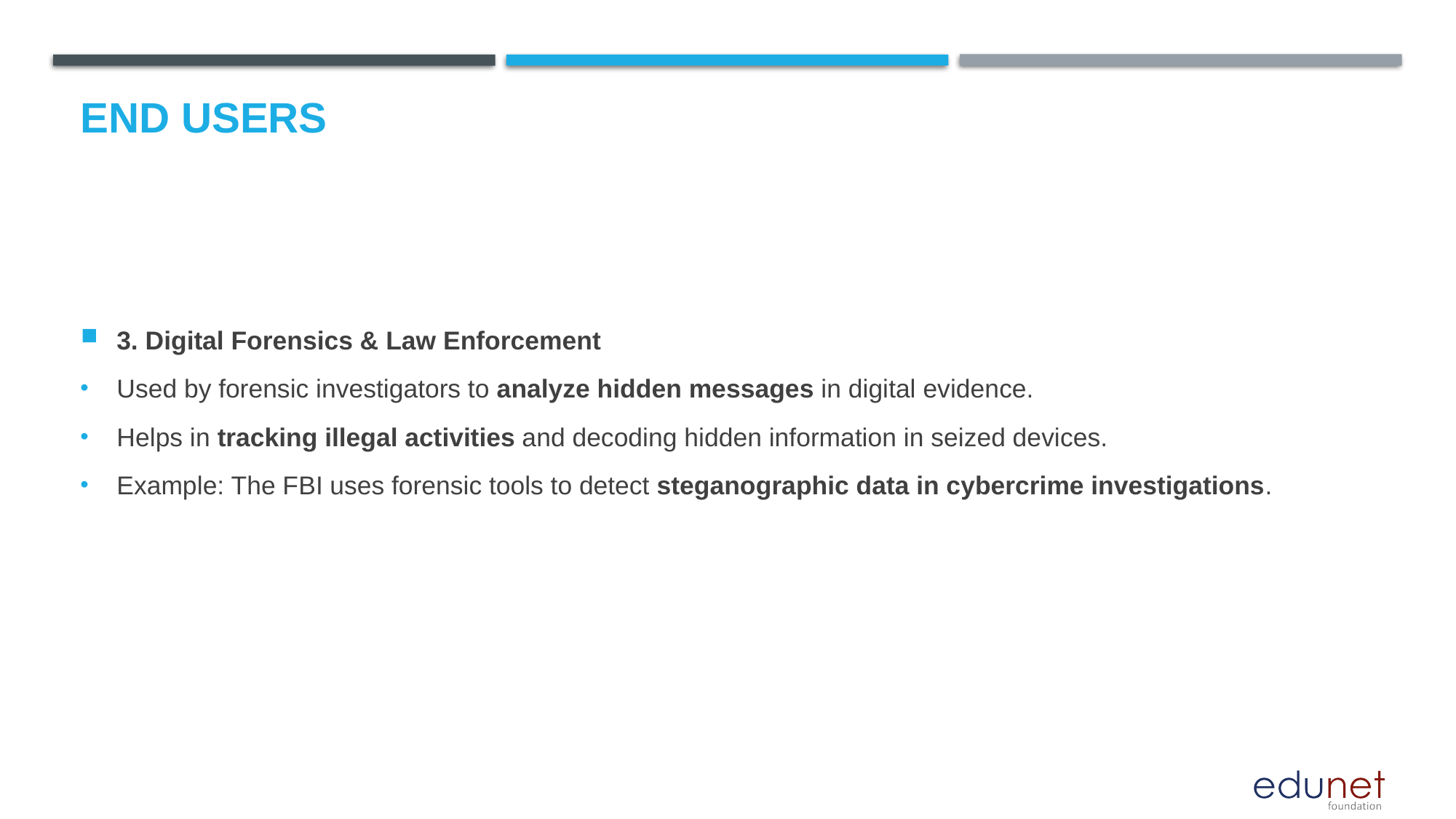

# End users
3. Digital Forensics & Law Enforcement
Used by forensic investigators to analyze hidden messages in digital evidence.
Helps in tracking illegal activities and decoding hidden information in seized devices.
Example: The FBI uses forensic tools to detect steganographic data in cybercrime investigations.